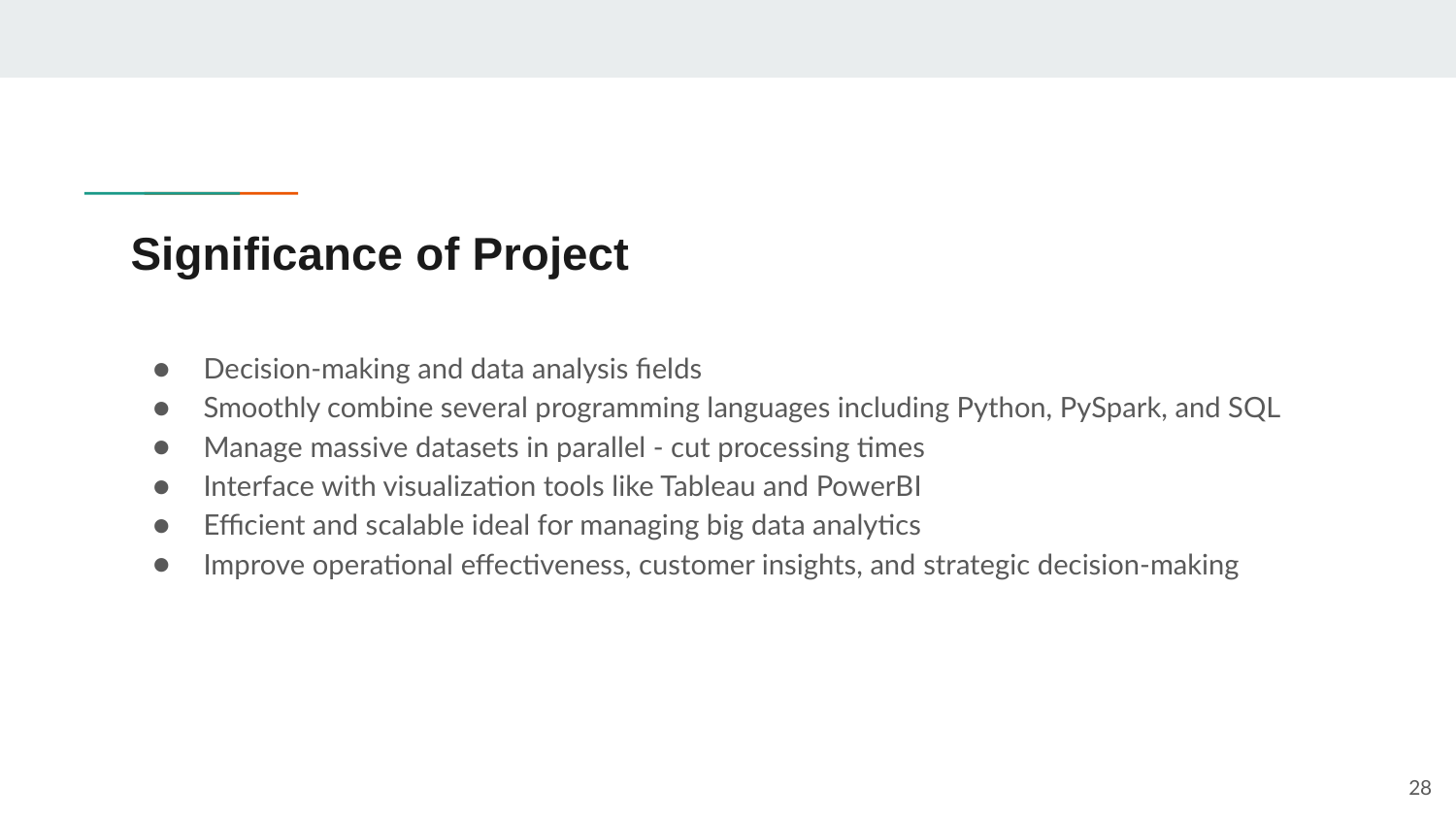

# Significance of Project
Decision-making and data analysis fields
Smoothly combine several programming languages including Python, PySpark, and SQL
Manage massive datasets in parallel - cut processing times
Interface with visualization tools like Tableau and PowerBI
Efficient and scalable ideal for managing big data analytics
Improve operational effectiveness, customer insights, and strategic decision-making
28